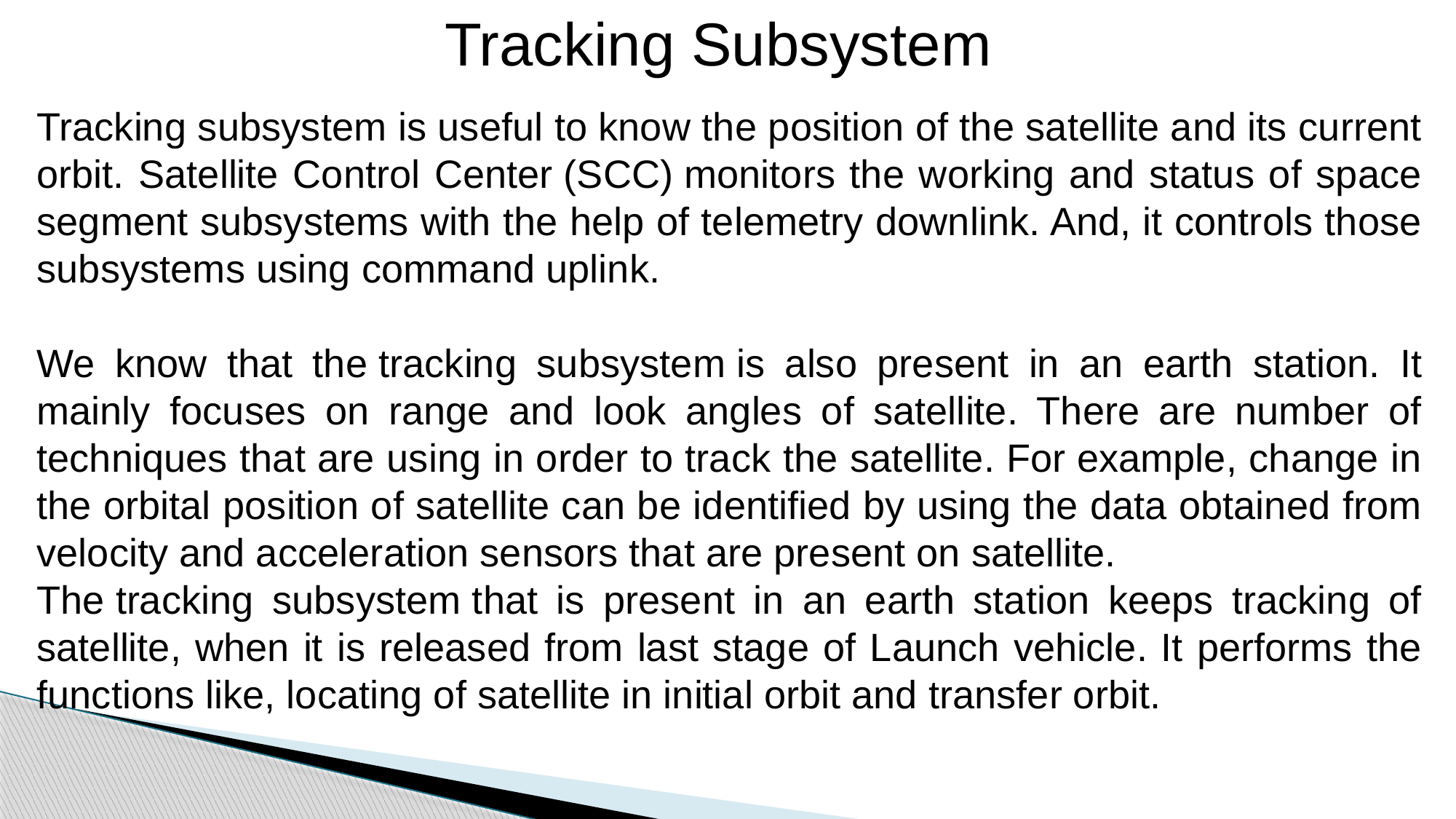

Tracking Subsystem
Tracking subsystem is useful to know the position of the satellite and its current orbit. Satellite Control Center (SCC) monitors the working and status of space segment subsystems with the help of telemetry downlink. And, it controls those subsystems using command uplink.

We know that the tracking subsystem is also present in an earth station. It mainly focuses on range and look angles of satellite. There are number of techniques that are using in order to track the satellite. For example, change in the orbital position of satellite can be identified by using the data obtained from velocity and acceleration sensors that are present on satellite.
The tracking subsystem that is present in an earth station keeps tracking of satellite, when it is released from last stage of Launch vehicle. It performs the functions like, locating of satellite in initial orbit and transfer orbit.